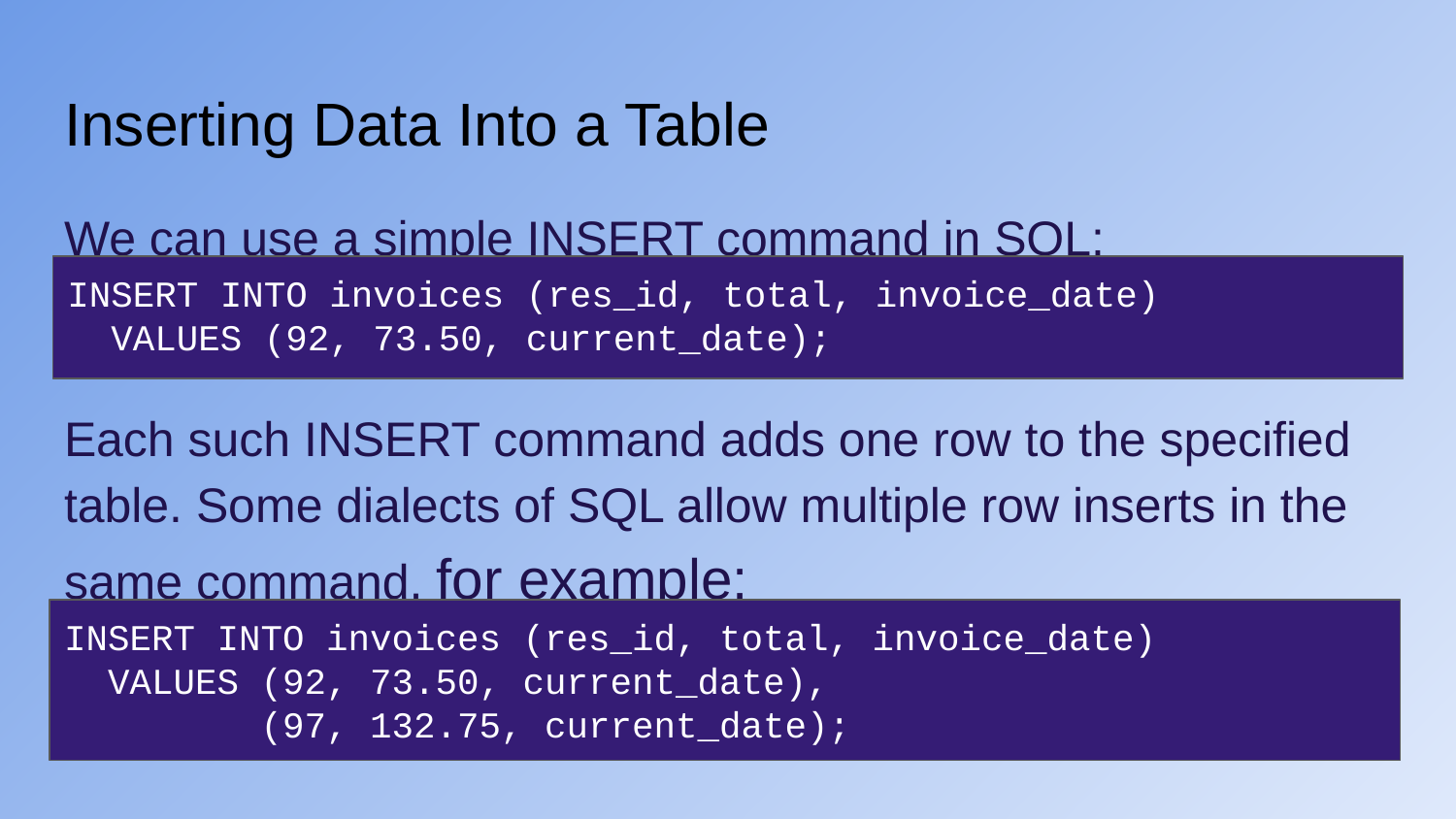

# Inserting Data Into a Table
We can use a simple INSERT command in SQL:

Each such INSERT command adds one row to the specified table. Some dialects of SQL allow multiple row inserts in the same command, for example:

INSERT INTO invoices (res_id, total, invoice_date)
  VALUES (92, 73.50, current_date);
INSERT INTO invoices (res_id, total, invoice_date)
  VALUES (92, 73.50, current_date),
         (97, 132.75, current_date);